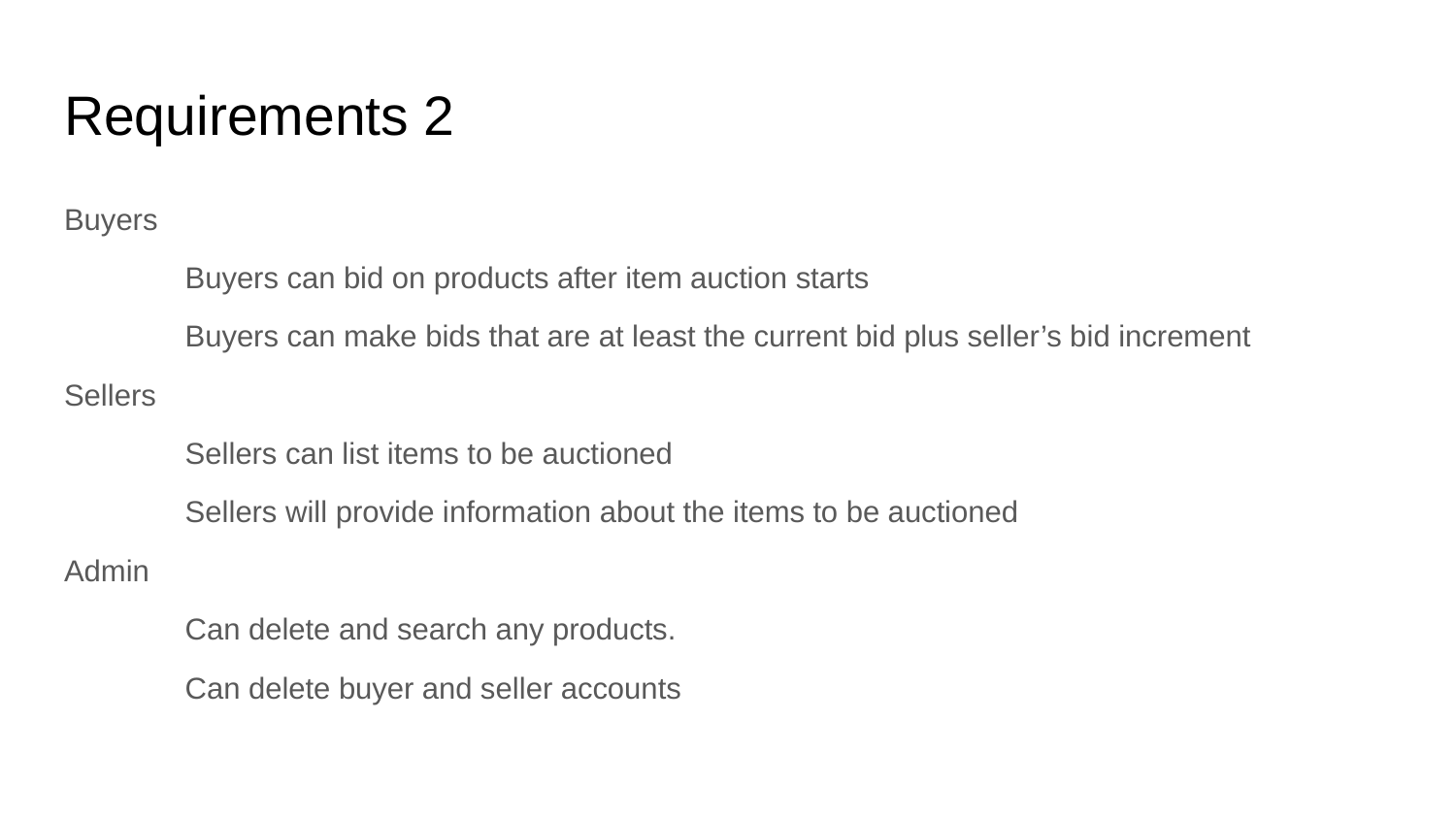

# Requirements 2

Buyers
	Buyers can bid on products after item auction starts
	Buyers can make bids that are at least the current bid plus seller’s bid increment
Sellers
	Sellers can list items to be auctioned
	Sellers will provide information about the items to be auctioned
Admin
	Can delete and search any products.
	Can delete buyer and seller accounts